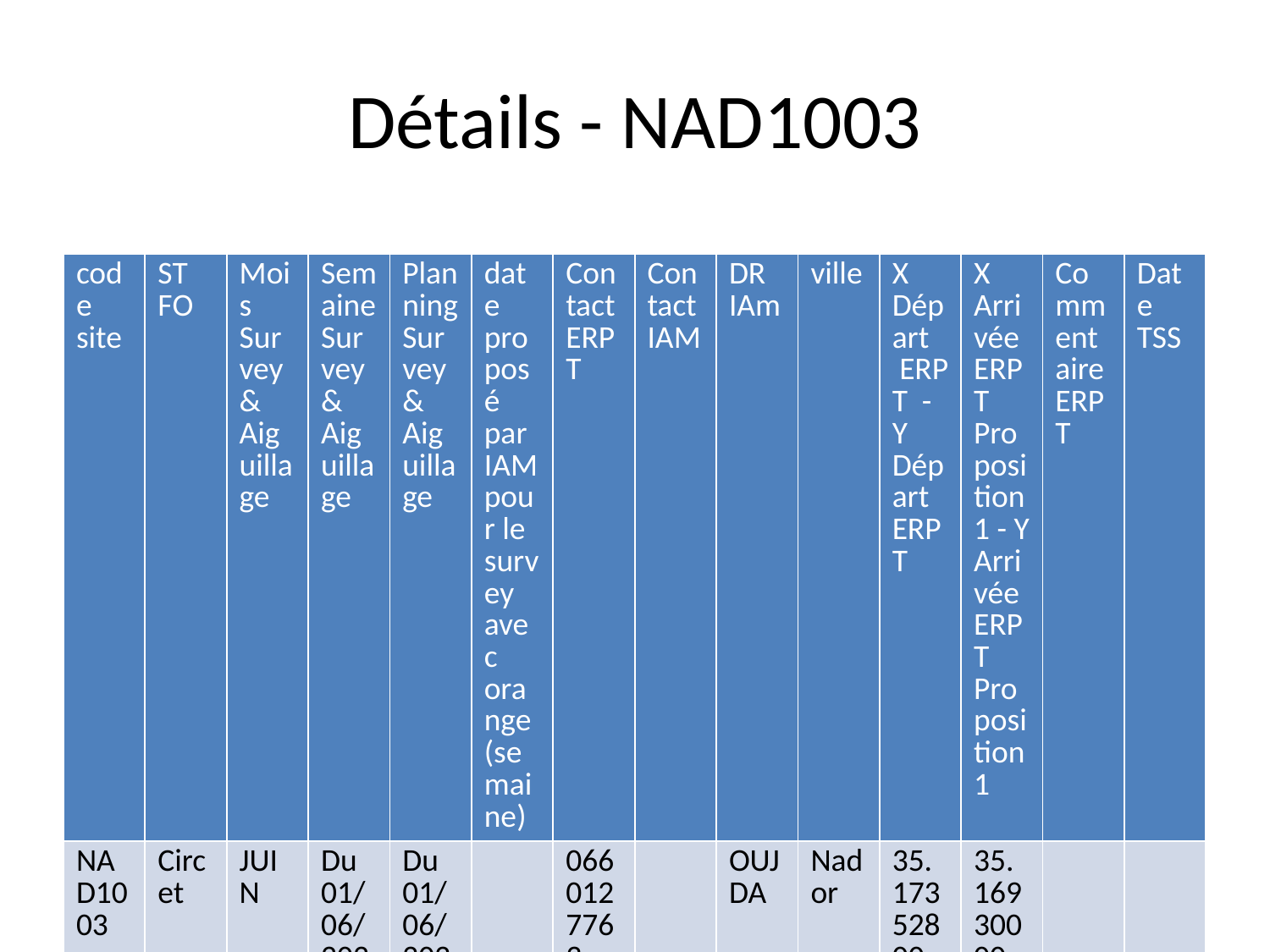

# Détails - NAD1003

| code site | ST FO | Mois Survey & Aiguillage | Semaine Survey & Aiguillage | Planning Survey & Aiguillage | date proposé par IAM pour le survey avec orange (semaine) | Contact ERPT | Contact IAM | DR IAm | ville | X Départ  ERPT - Y Départ ERPT | X Arrivée ERPT Proposition1 - Y Arrivée ERPT Proposition1 | Commentaire ERPT | Date TSS |
| --- | --- | --- | --- | --- | --- | --- | --- | --- | --- | --- | --- | --- | --- |
| NAD1003 | Circet | JUIN | Du 01/06/2024 Au 31/09/2024 | Du 01/06/2024 Au 31/09/2024 |  | 0660127763 AZEDDINE |  | OUJDA | Nador | 35.17352800, -2.95619400 | 35.16930000, -2.95031000 |  |  |